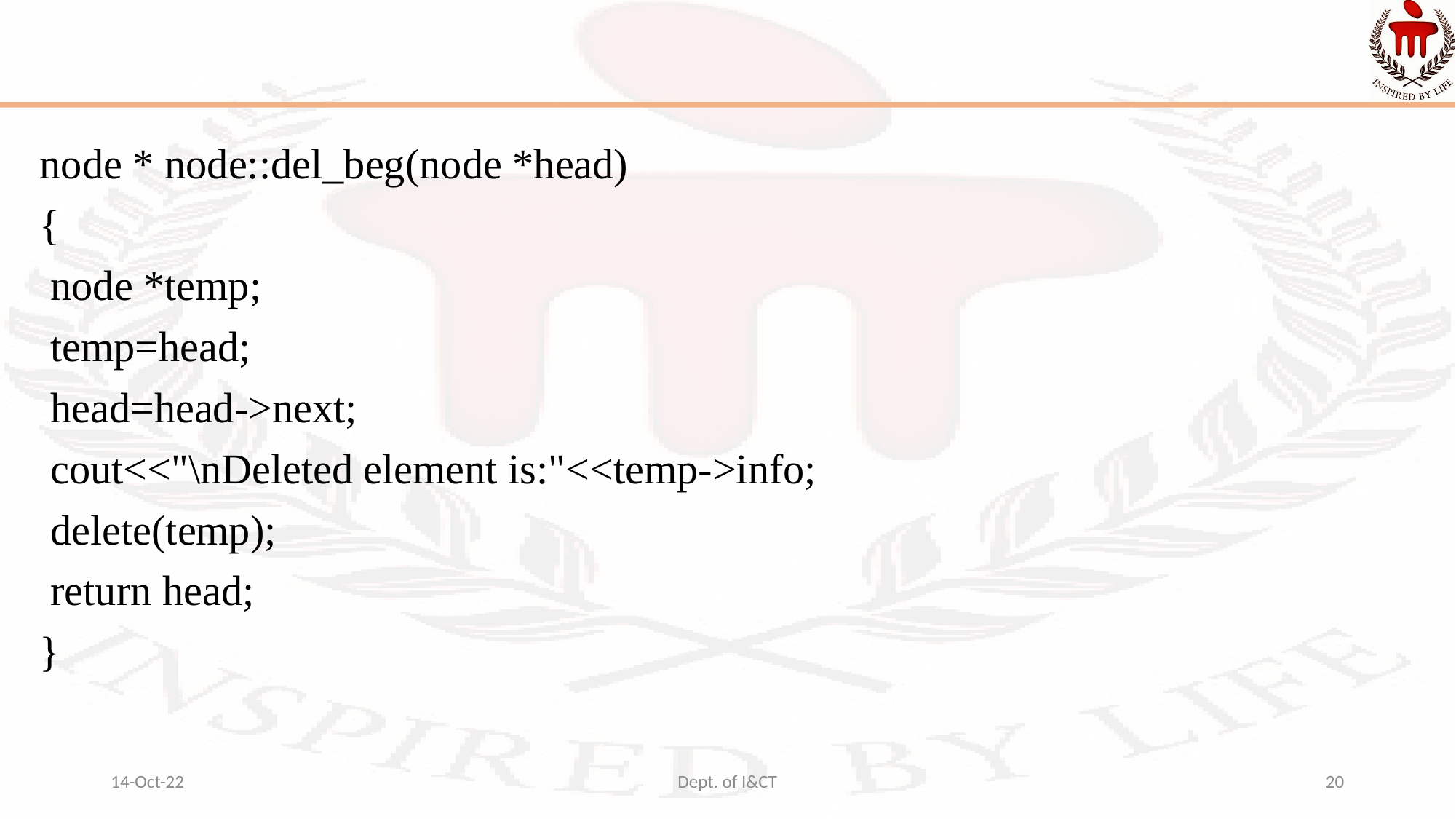

#
node * node::del_beg(node *head)
{
 node *temp;
 temp=head;
 head=head->next;
 cout<<"\nDeleted element is:"<<temp->info;
 delete(temp);
 return head;
}
14-Oct-22
Dept. of I&CT
20